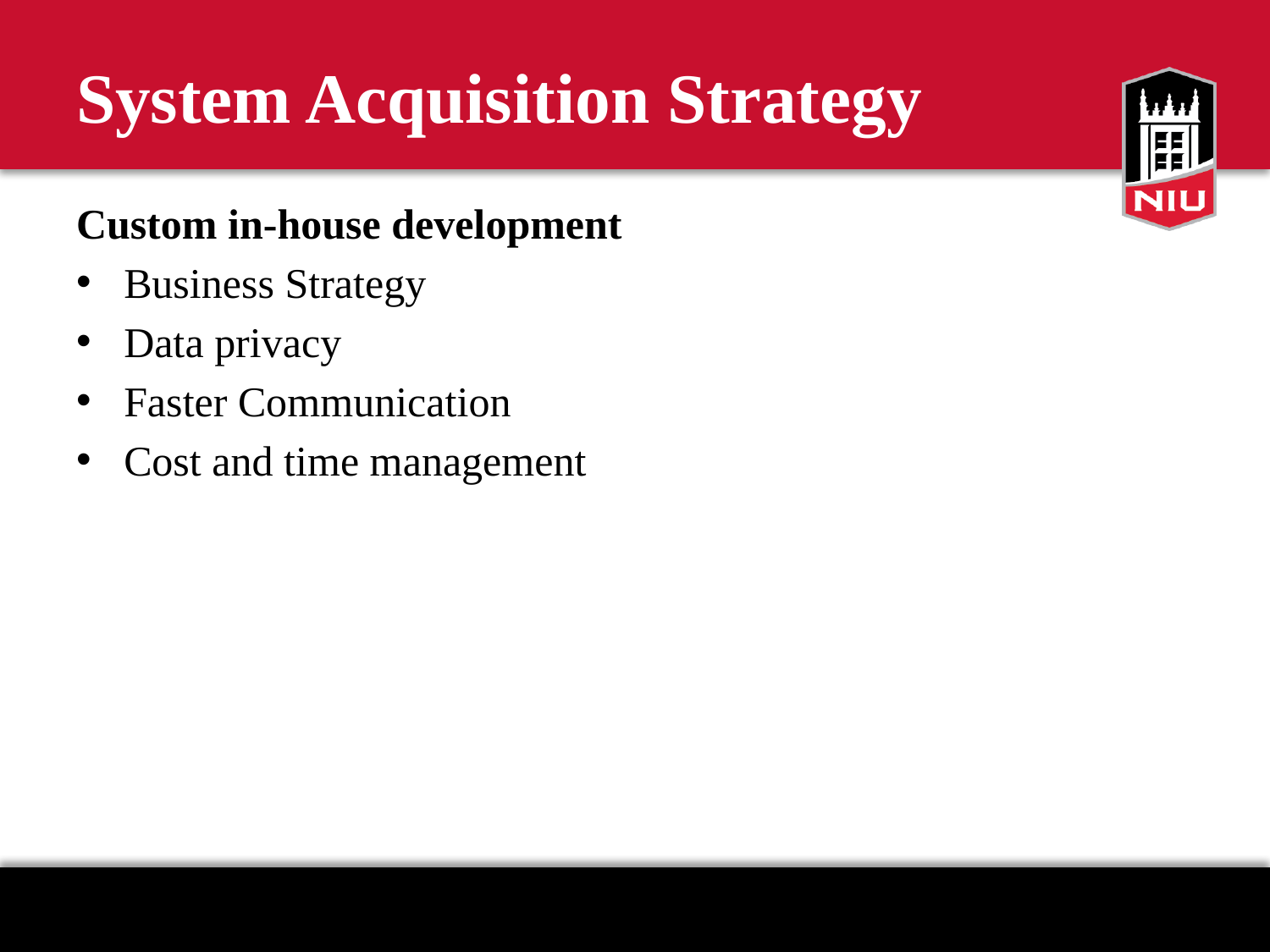

# System Acquisition Strategy
Custom in-house development
Business Strategy
Data privacy
Faster Communication
Cost and time management